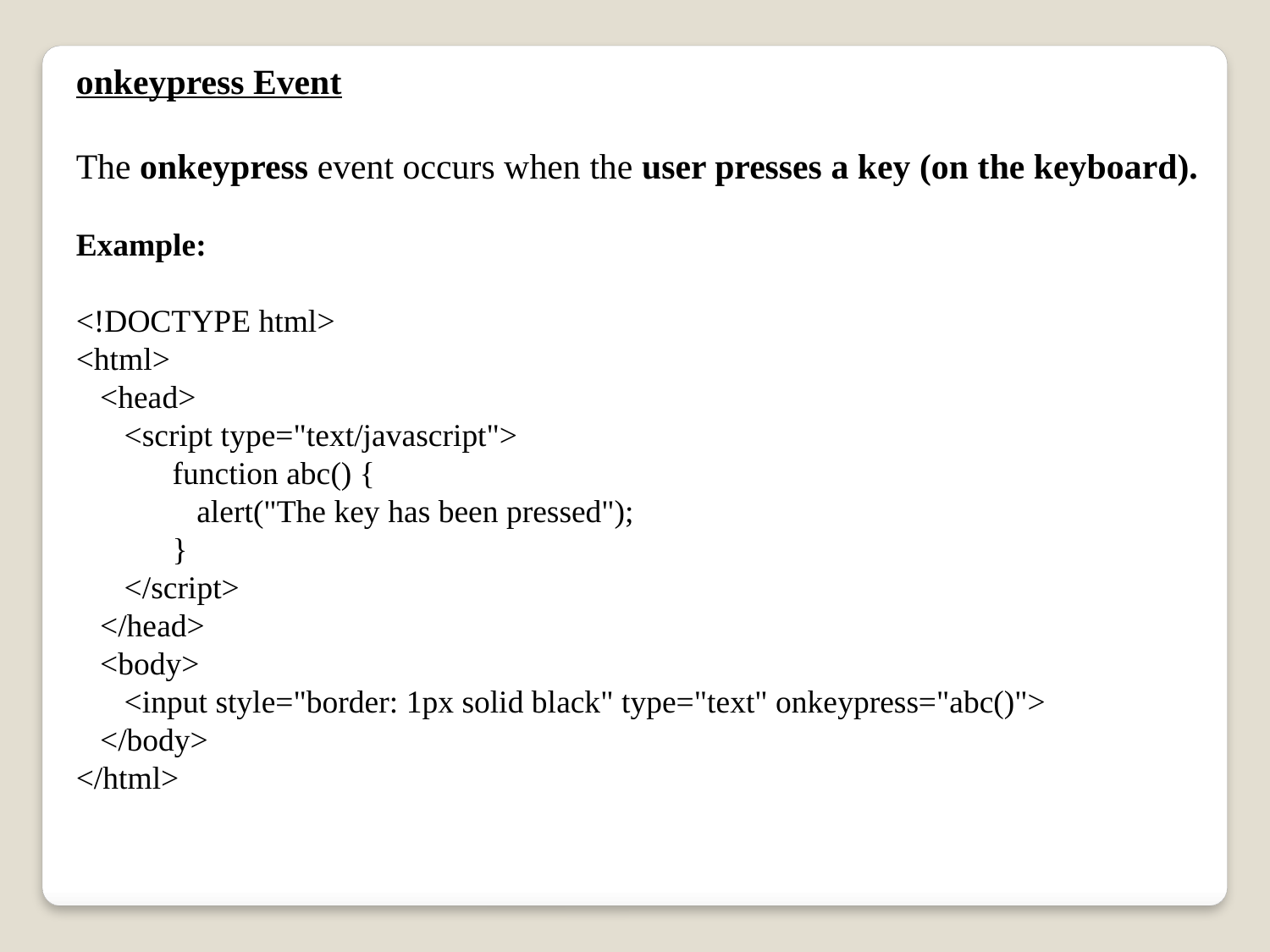

onkeypress Event

The onkeypress event occurs when the user presses a key (on the keyboard).

Example:

<!DOCTYPE html>
<html>
   <head>
      <script type="text/javascript">
            function abc() {
               alert("The key has been pressed");
            }
      </script>
   </head>
   <body>
      <input style="border: 1px solid black" type="text" onkeypress="abc()">
   </body>
</html>